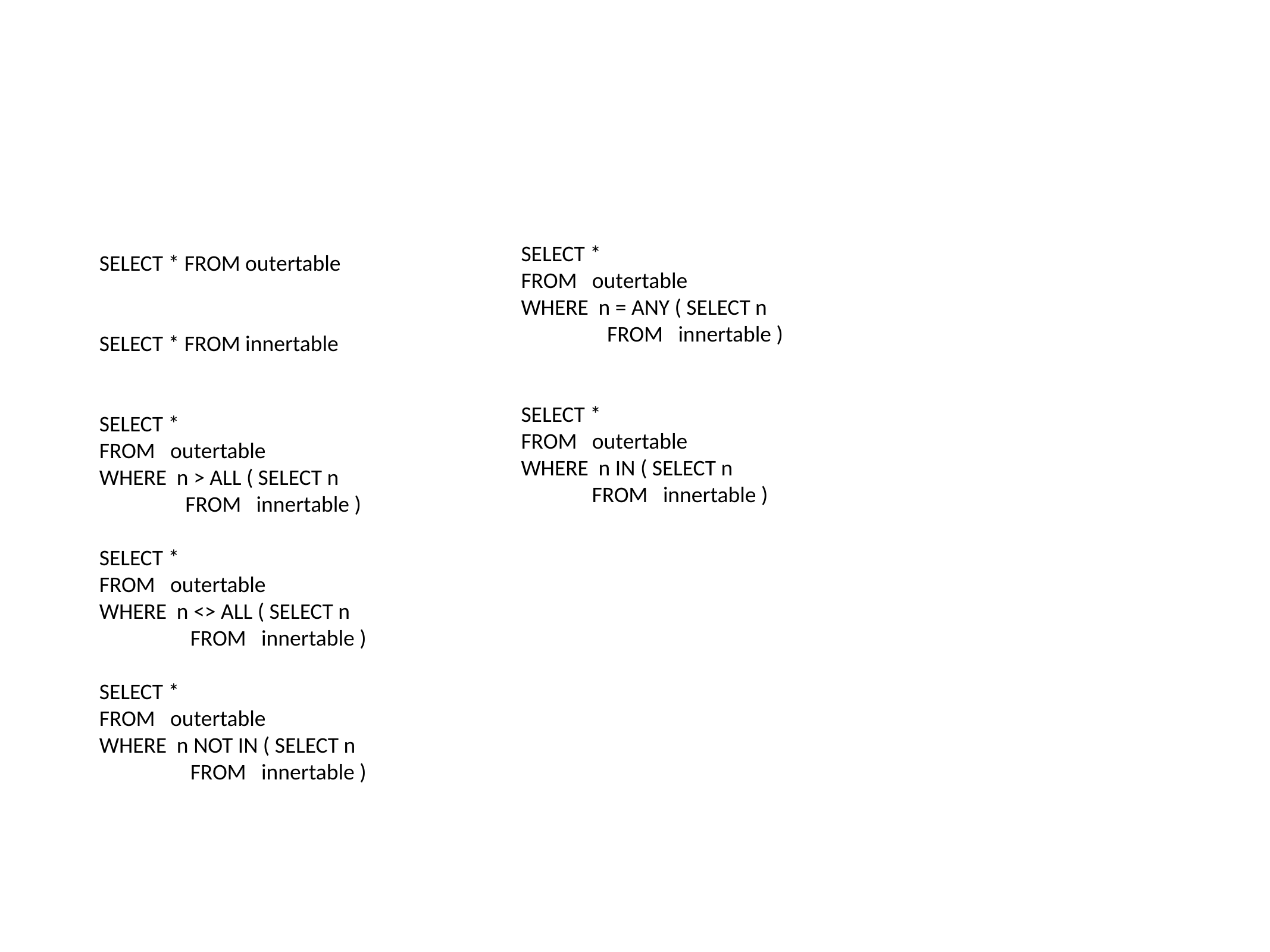

#
SELECT *
FROM   outertable
WHERE  n = ANY ( SELECT n
                 FROM   innertable )

SELECT *
FROM   outertable
WHERE  n IN ( SELECT n
              FROM   innertable )
SELECT * FROM outertable

SELECT * FROM innertable

SELECT *
FROM   outertable
WHERE  n > ALL ( SELECT n
                 FROM   innertable )

SELECT *
FROM   outertable
WHERE  n <> ALL ( SELECT n
                  FROM   innertable )

SELECT *
FROM   outertable
WHERE  n NOT IN ( SELECT n
                  FROM   innertable )